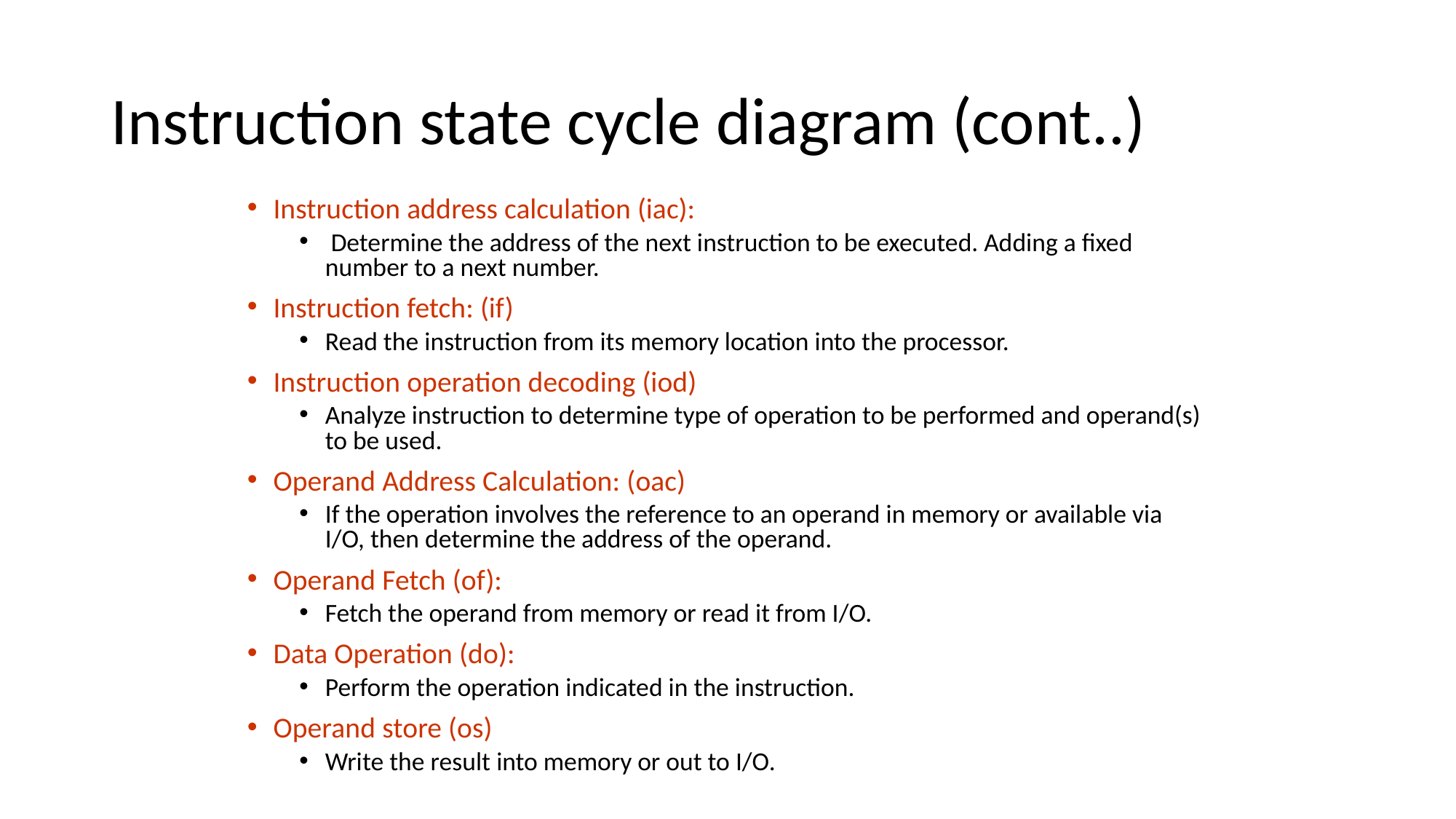

# Instruction state cycle diagram (cont..)
Instruction address calculation (iac):
 Determine the address of the next instruction to be executed. Adding a fixed number to a next number.
Instruction fetch: (if)
Read the instruction from its memory location into the processor.
Instruction operation decoding (iod)
Analyze instruction to determine type of operation to be performed and operand(s) to be used.
Operand Address Calculation: (oac)
If the operation involves the reference to an operand in memory or available via I/O, then determine the address of the operand.
Operand Fetch (of):
Fetch the operand from memory or read it from I/O.
Data Operation (do):
Perform the operation indicated in the instruction.
Operand store (os)
Write the result into memory or out to I/O.